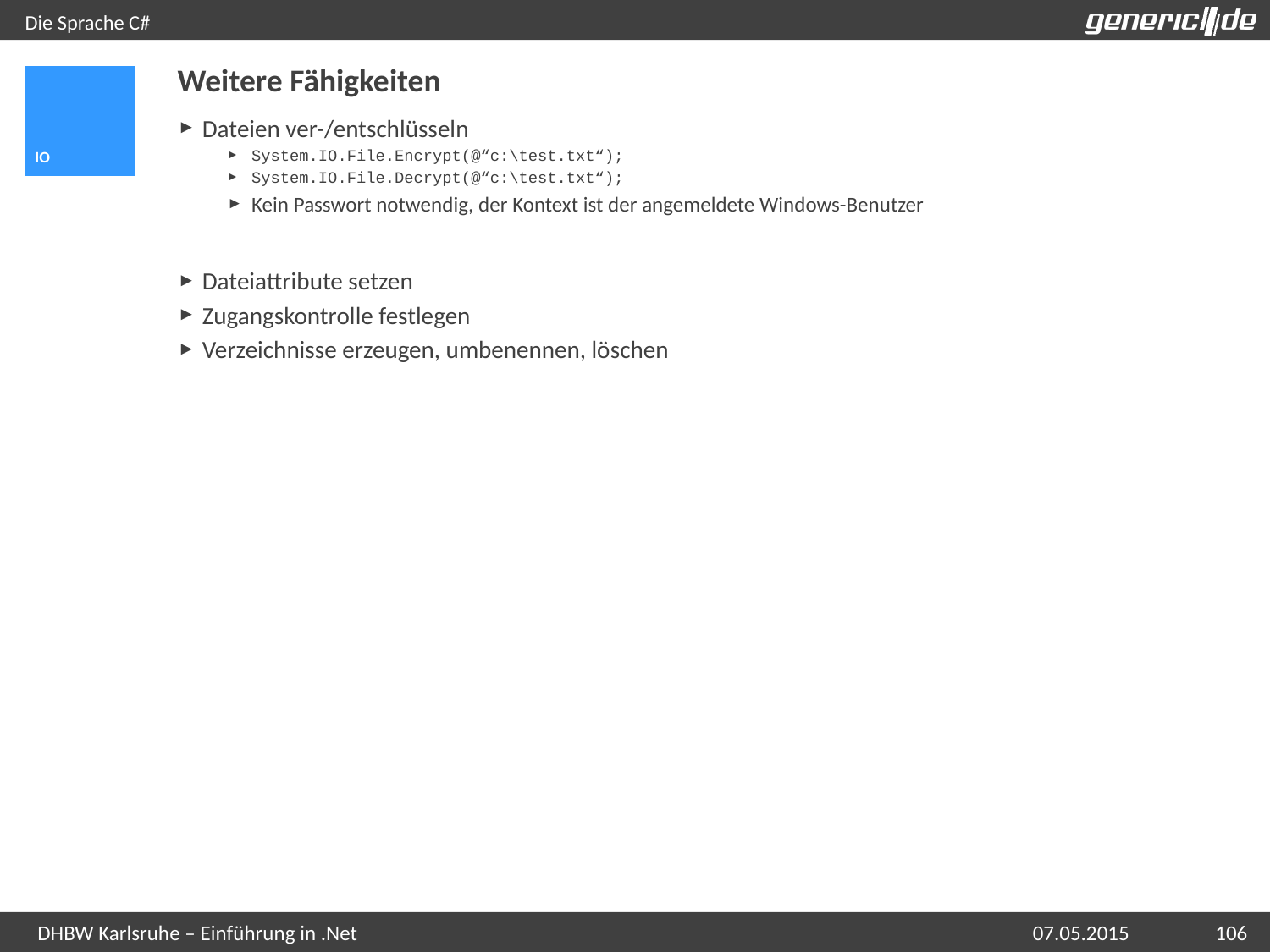

# Die Sprache C#
Weitere Fähigkeiten
IO
Dateien ver-/entschlüsseln
System.IO.File.Encrypt(@“c:\test.txt“);
System.IO.File.Decrypt(@“c:\test.txt“);
Kein Passwort notwendig, der Kontext ist der angemeldete Windows-Benutzer

Dateiattribute setzen
Zugangskontrolle festlegen
Verzeichnisse erzeugen, umbenennen, löschen

07.05.2015
106
DHBW Karlsruhe – Einführung in .Net